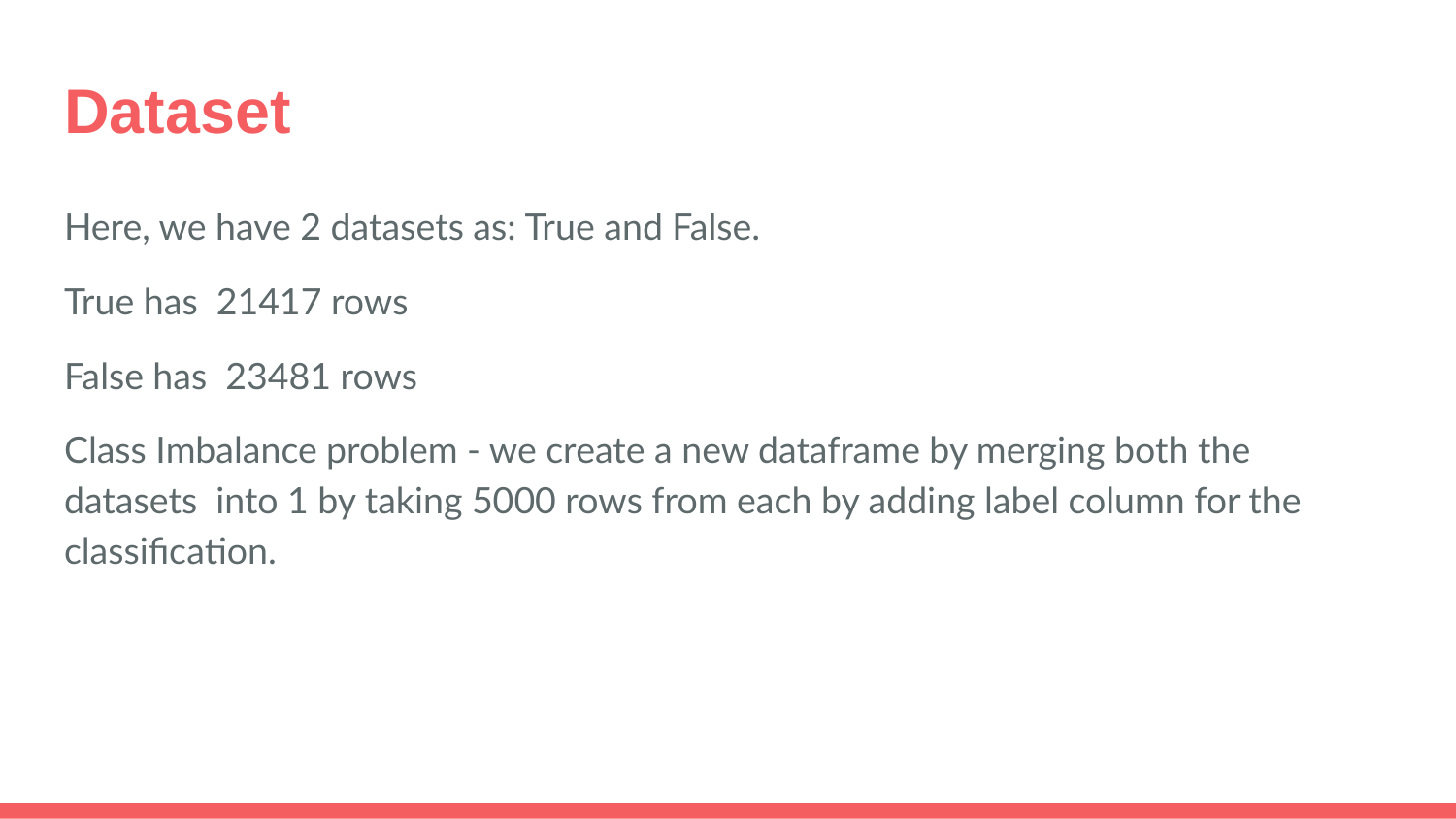

# Dataset
Here, we have 2 datasets as: True and False.
True has  21417 rows
False has  23481 rows
Class Imbalance problem - we create a new dataframe by merging both the datasets  into 1 by taking 5000 rows from each by adding label column for the classification.